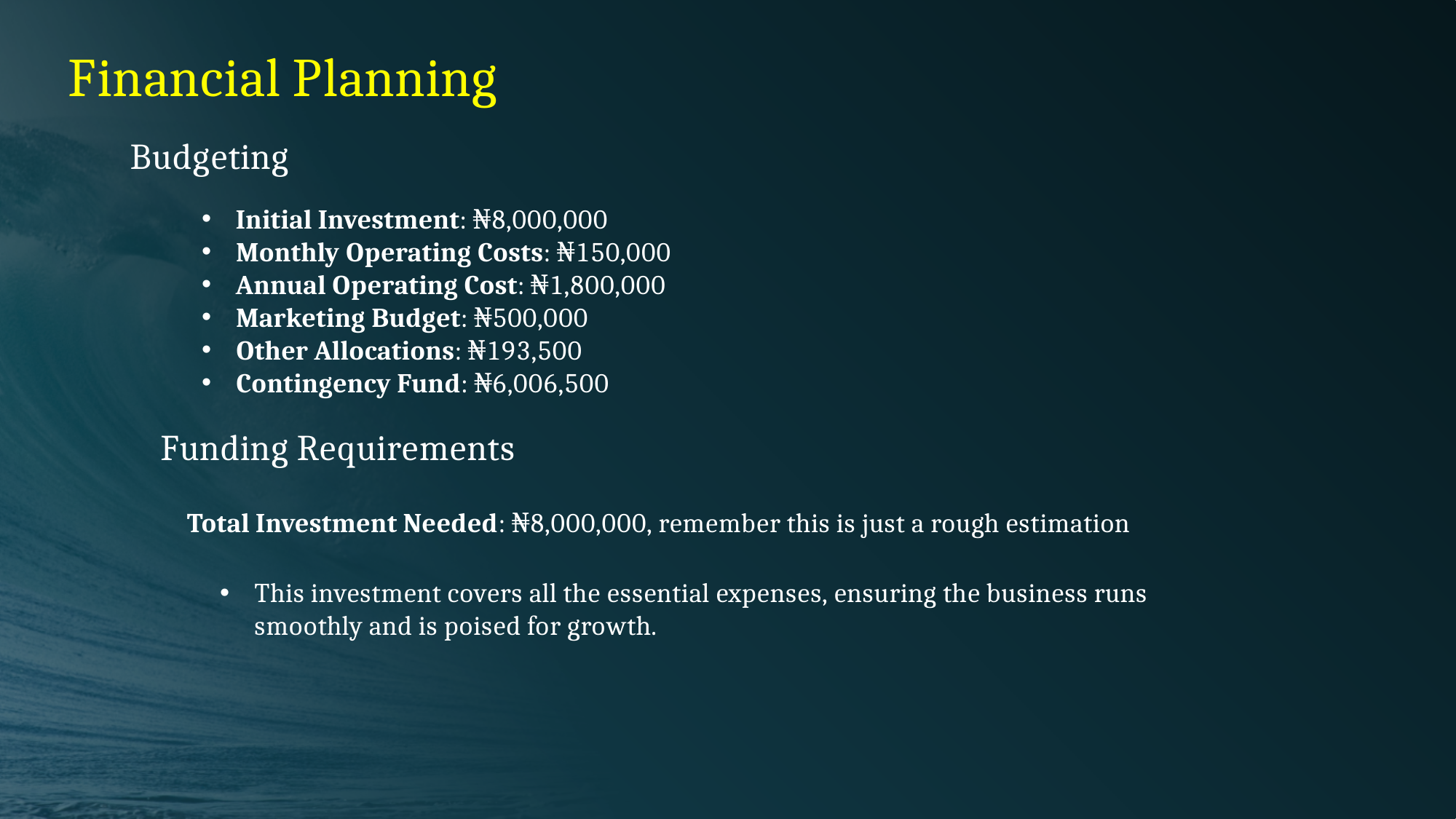

Financial Planning
Budgeting
Initial Investment: ₦8,000,000
Monthly Operating Costs: ₦150,000
Annual Operating Cost: ₦1,800,000
Marketing Budget: ₦500,000
Other Allocations: ₦193,500
Contingency Fund: ₦6,006,500

Funding Requirements
Total Investment Needed: ₦8,000,000, remember this is just a rough estimation
This investment covers all the essential expenses, ensuring the business runs smoothly and is poised for growth.